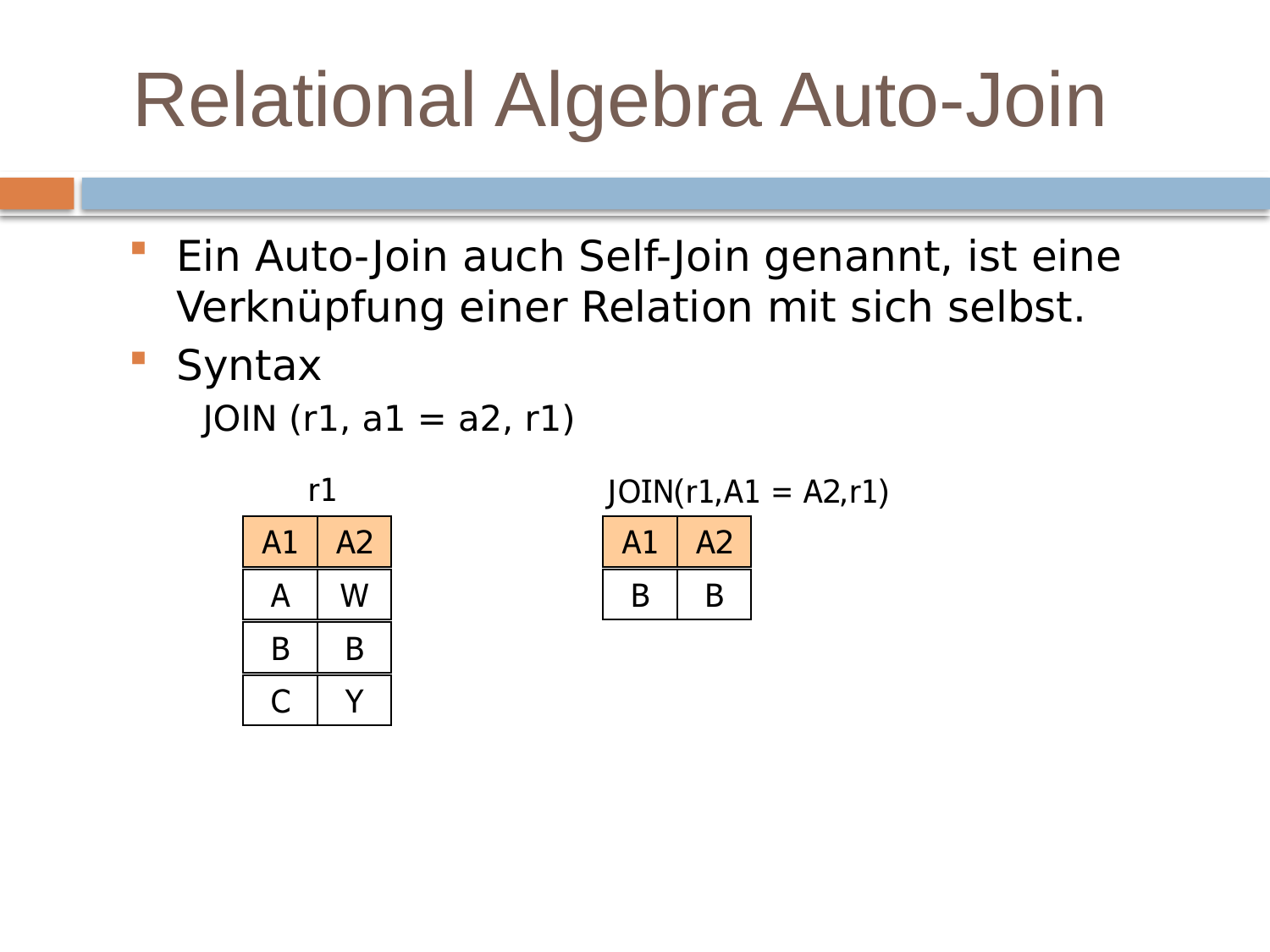

# Relational Algebra Auto-Join
Ein Auto-Join auch Self-Join genannt, ist eine Verknüpfung einer Relation mit sich selbst.
Syntax
JOIN (r1, a1 = a2, r1)
r1
JOIN(r1,A1 = A2,r1)
A1
A2
A1
A2
A
W
B
B
B
B
C
Y